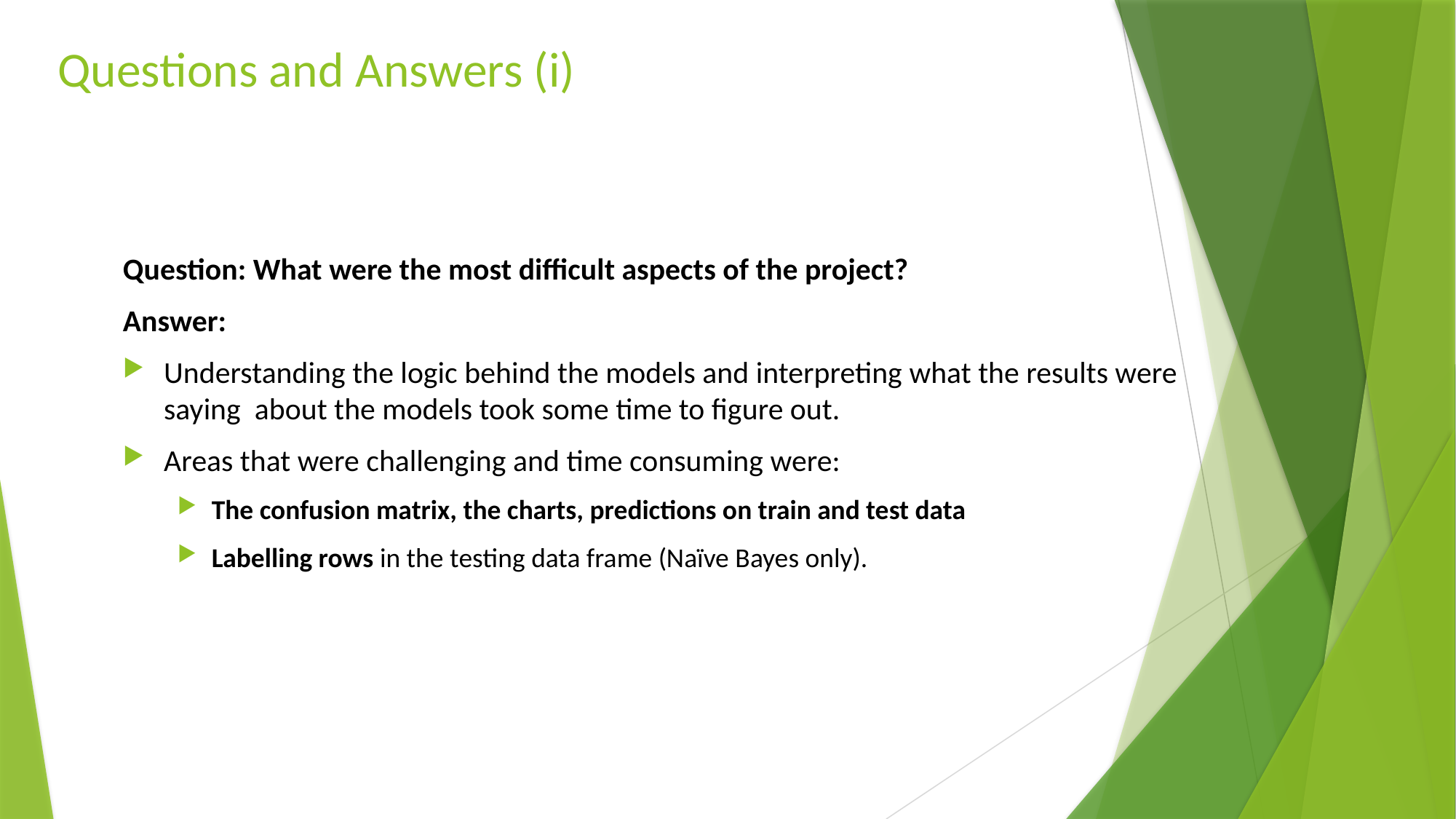

# Questions and Answers (i)
Question: What were the most difficult aspects of the project?
Answer:
Understanding the logic behind the models and interpreting what the results were saying  about the models took some time to figure out.
Areas that were challenging and time consuming were:
The confusion matrix, the charts, predictions on train and test data
Labelling rows in the testing data frame (Naïve Bayes only).